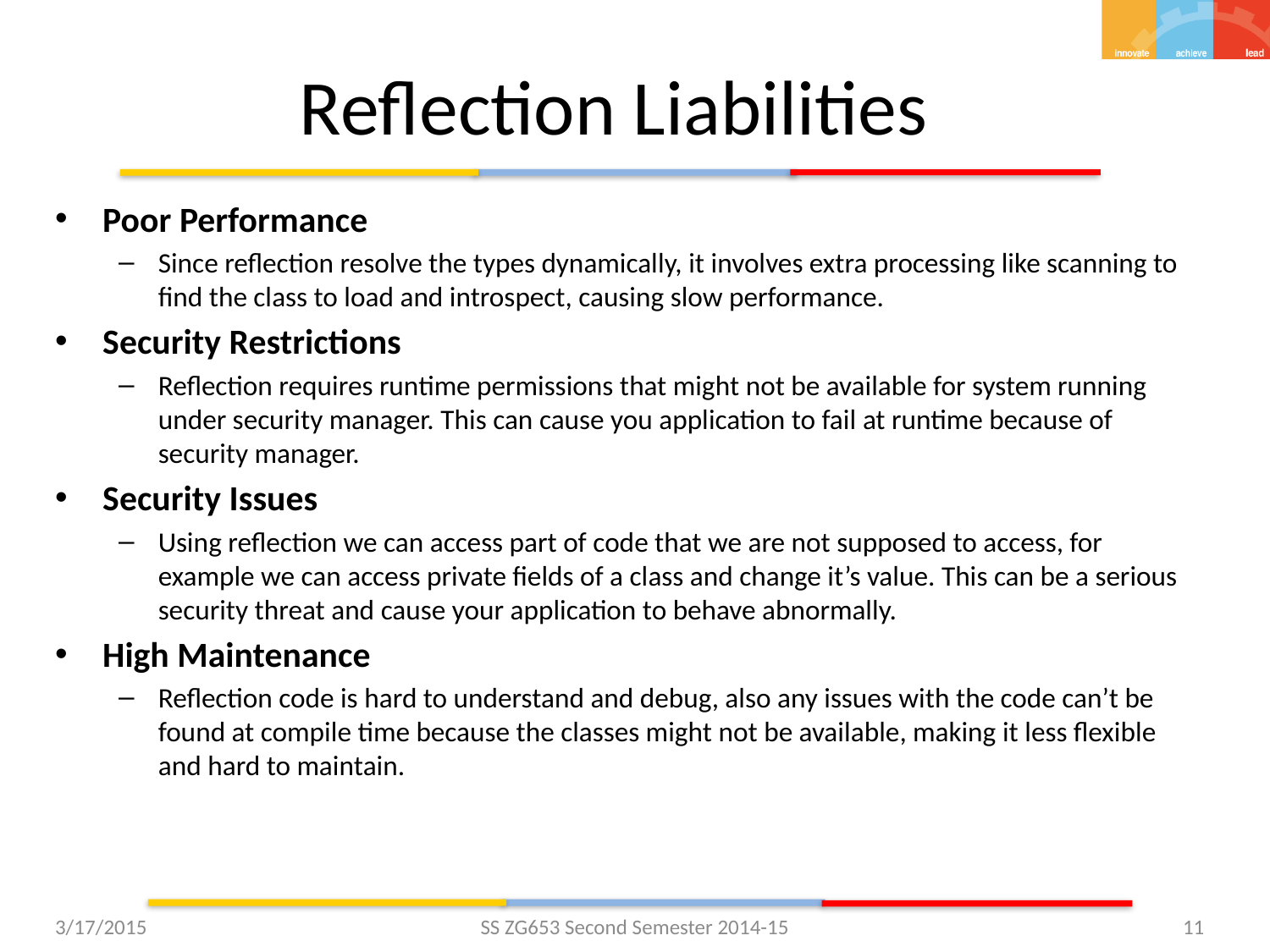

# Reflection Liabilities
Poor Performance
Since reflection resolve the types dynamically, it involves extra processing like scanning to find the class to load and introspect, causing slow performance.
Security Restrictions
Reflection requires runtime permissions that might not be available for system running under security manager. This can cause you application to fail at runtime because of security manager.
Security Issues
Using reflection we can access part of code that we are not supposed to access, for example we can access private fields of a class and change it’s value. This can be a serious security threat and cause your application to behave abnormally.
High Maintenance
Reflection code is hard to understand and debug, also any issues with the code can’t be found at compile time because the classes might not be available, making it less flexible and hard to maintain.
3/17/2015
SS ZG653 Second Semester 2014-15
11